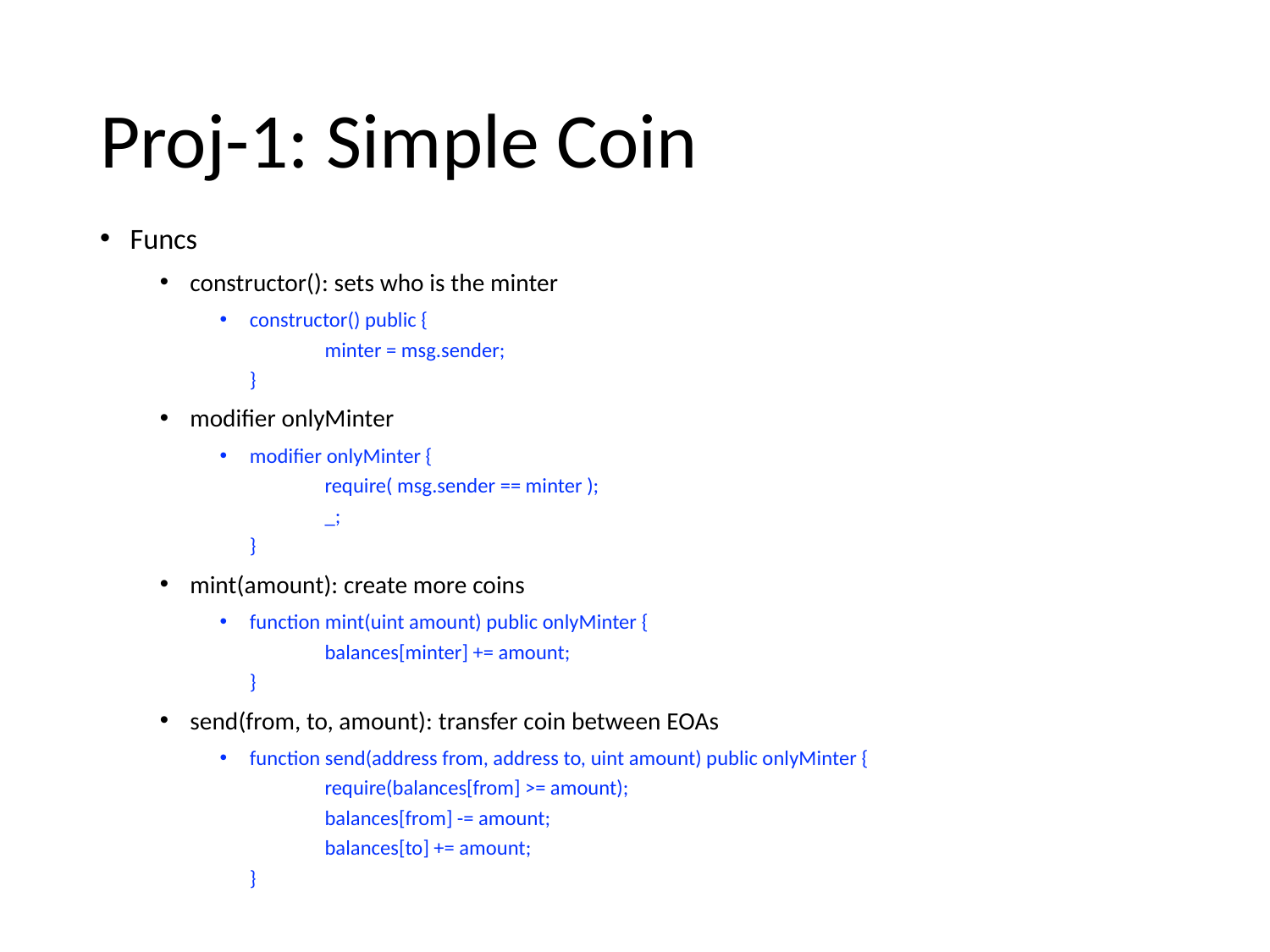

# Proj-1: Simple Coin
Funcs
constructor(): sets who is the minter
constructor() public {
	minter = msg.sender;
}
modifier onlyMinter
modifier onlyMinter {
	require( msg.sender == minter );
	_;
}
mint(amount): create more coins
function mint(uint amount) public onlyMinter {
	balances[minter] += amount;
}
send(from, to, amount): transfer coin between EOAs
function send(address from, address to, uint amount) public onlyMinter {
	require(balances[from] >= amount);
	balances[from] -= amount;
	balances[to] += amount;
}